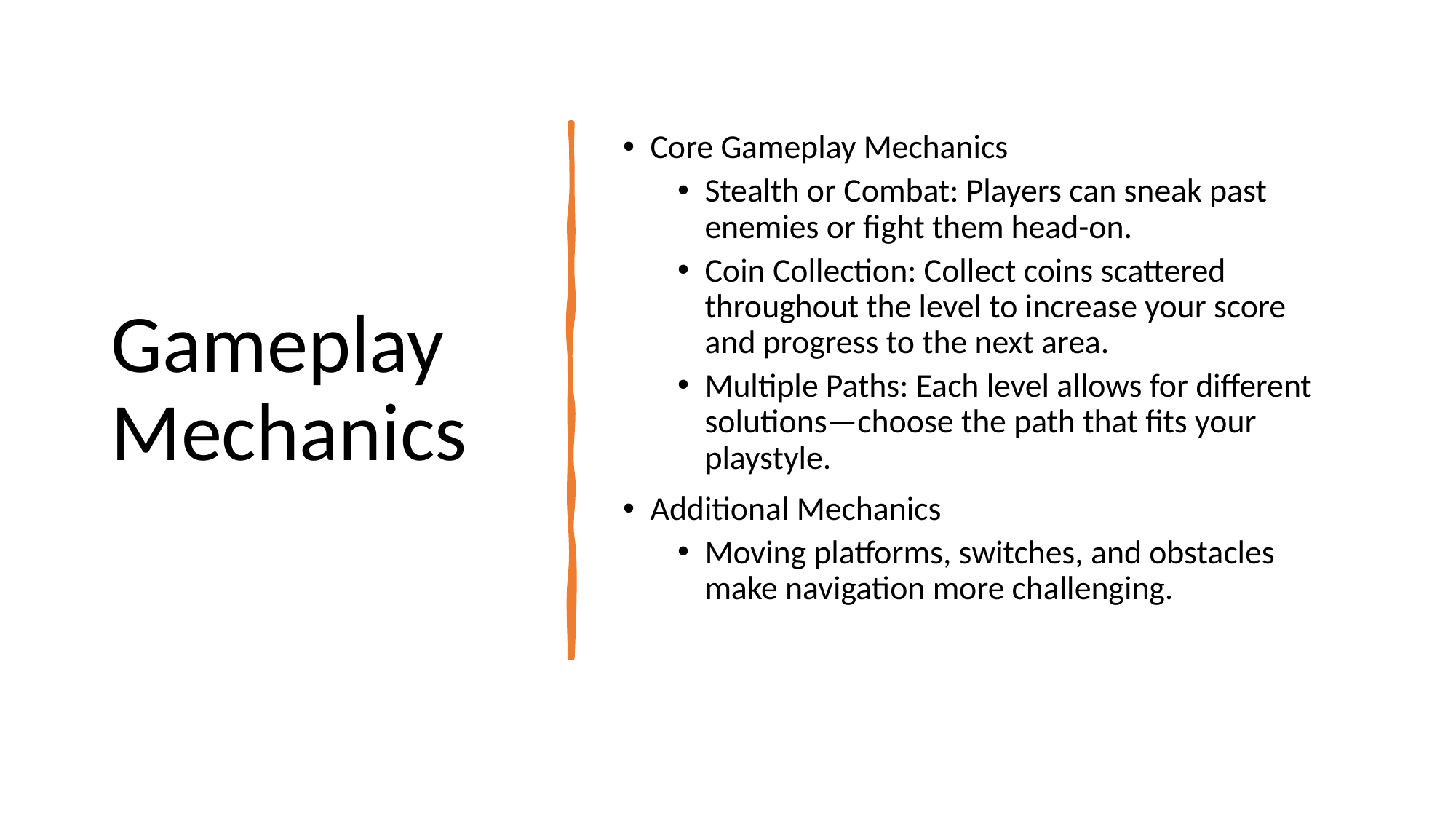

# Gameplay Mechanics
Core Gameplay Mechanics
Stealth or Combat: Players can sneak past enemies or fight them head-on.
Coin Collection: Collect coins scattered throughout the level to increase your score and progress to the next area.
Multiple Paths: Each level allows for different solutions—choose the path that fits your playstyle.
Additional Mechanics
Moving platforms, switches, and obstacles make navigation more challenging.